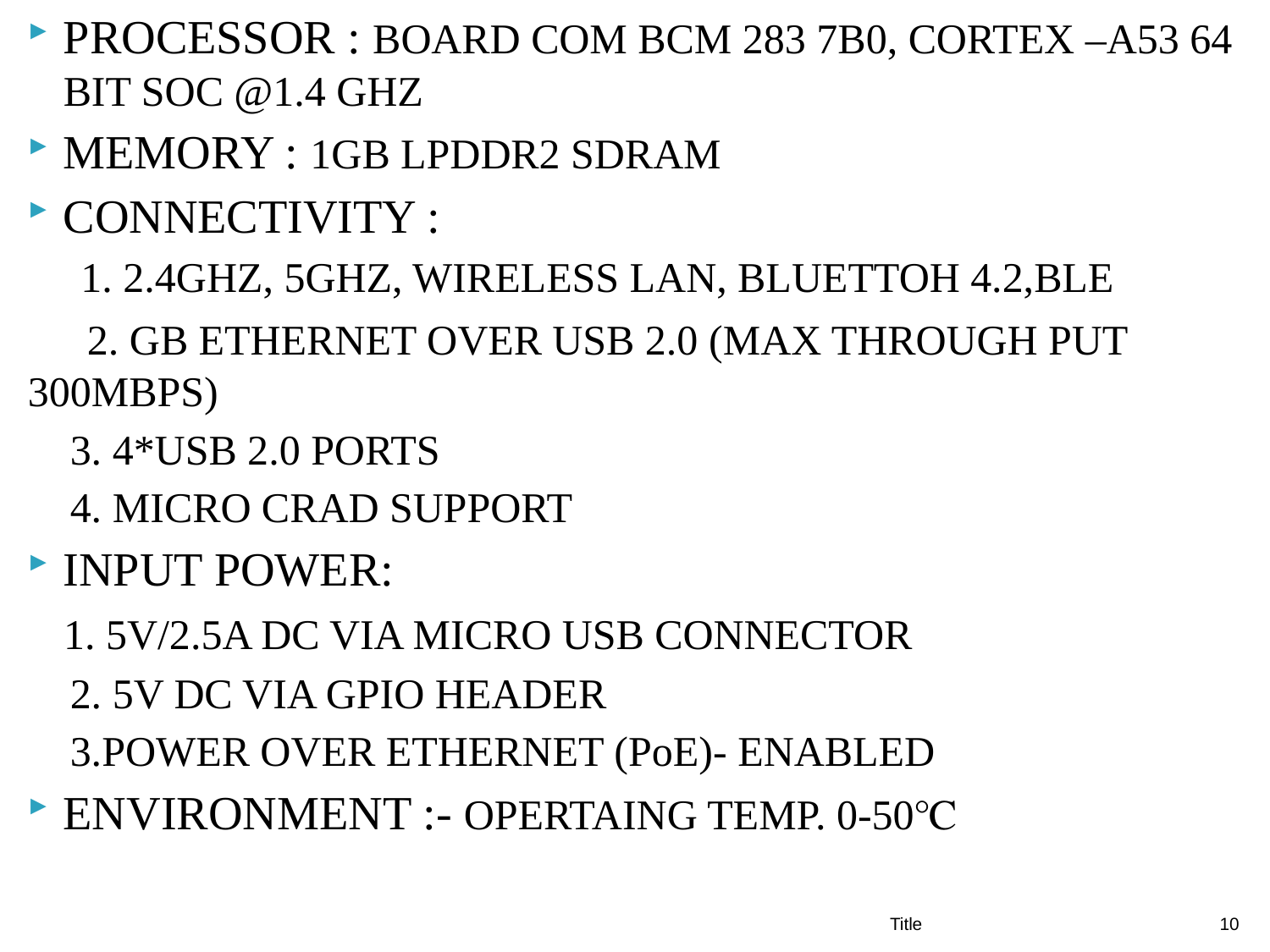

PROCESSOR : BOARD COM BCM 283 7B0, CORTEX –A53 64 BIT SOC @1.4 GHZ
MEMORY : 1GB LPDDR2 SDRAM
CONNECTIVITY :
     1. 2.4GHZ, 5GHZ, WIRELESS LAN, BLUETTOH 4.2,BLE
     2. GB ETHERNET OVER USB 2.0 (MAX THROUGH PUT 300MBPS)
    3. 4*USB 2.0 PORTS
    4. MICRO CRAD SUPPORT
INPUT POWER:
   1. 5V/2.5A DC VIA MICRO USB CONNECTOR
    2. 5V DC VIA GPIO HEADER
    3.POWER OVER ETHERNET (PoE)- ENABLED
ENVIRONMENT :- OPERTAING TEMP. 0-50℃
Title
10